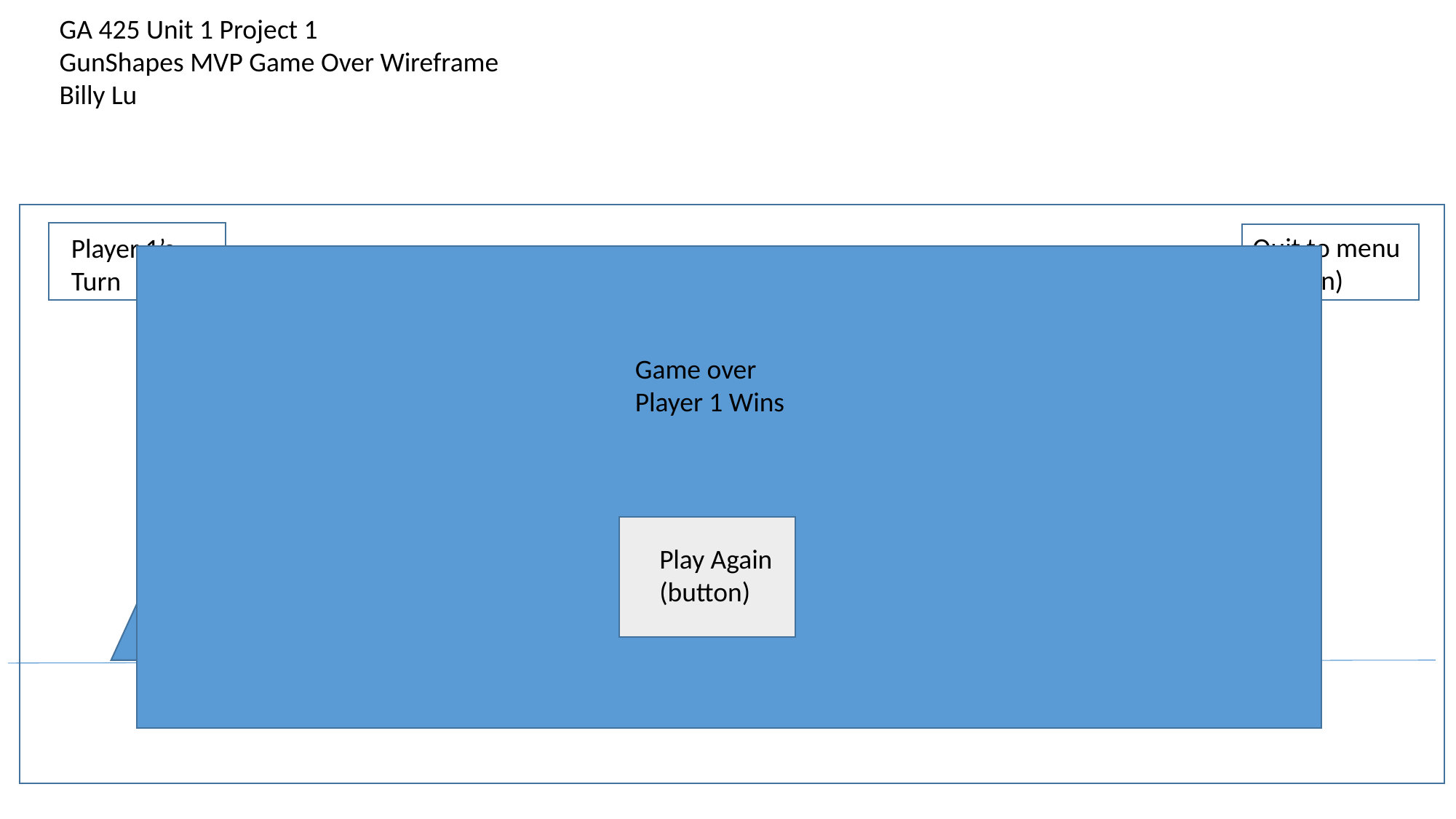

GA 425 Unit 1 Project 1
GunShapes MVP Game Over Wireframe
Billy Lu

Quit to menu
(button)

Player 1’s Turn

Game over
Player 1 Wins

Play Again
(button)